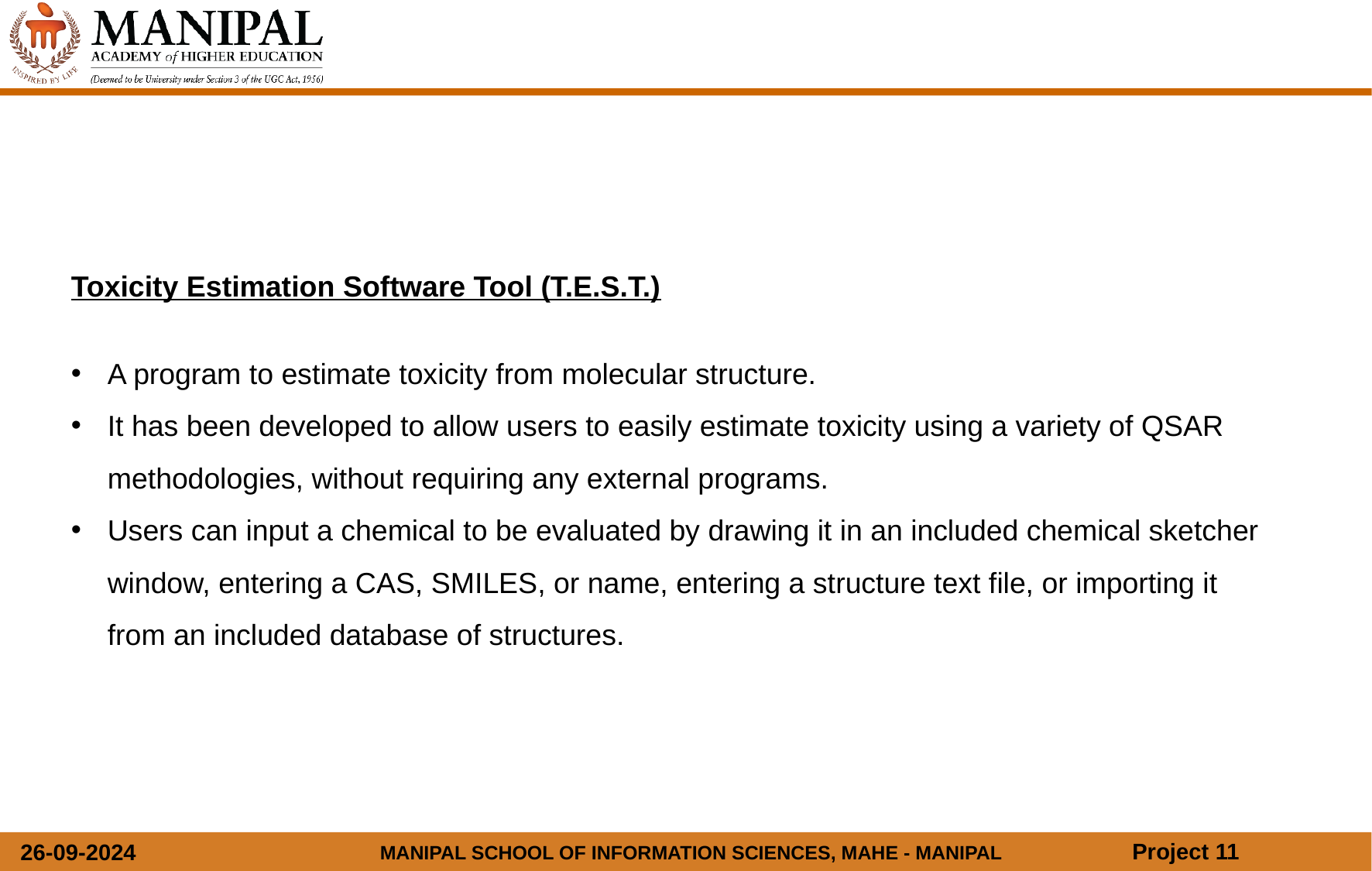

Toxicity Estimation Software Tool (T.E.S.T.)

A program to estimate toxicity from molecular structure.
It has been developed to allow users to easily estimate toxicity using a variety of QSAR methodologies, without requiring any external programs.
Users can input a chemical to be evaluated by drawing it in an included chemical sketcher window, entering a CAS, SMILES, or name, entering a structure text file, or importing it from an included database of structures.